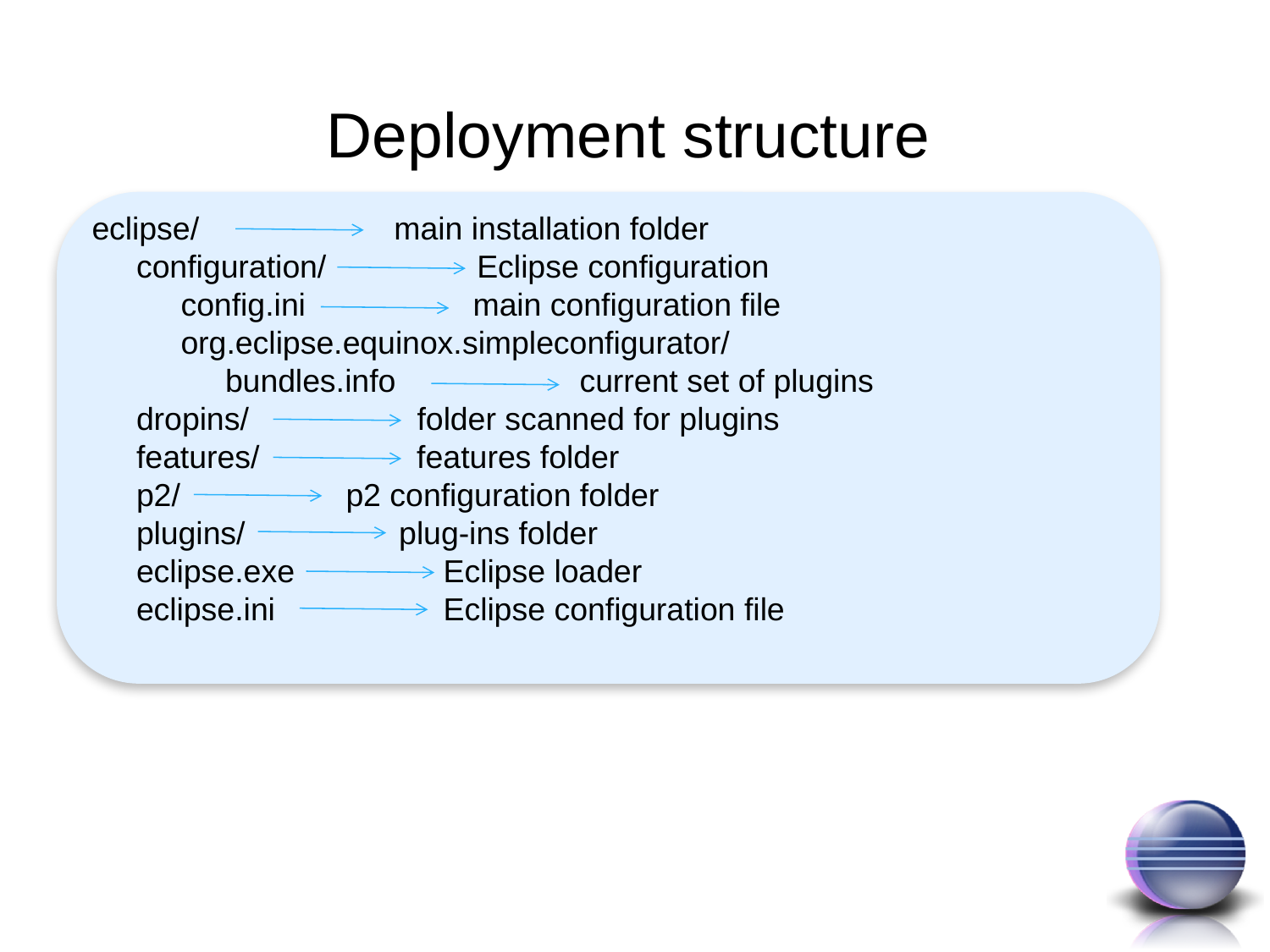

# Deployment structure

eclipse/                      main installation folder
     configuration/                 Eclipse configuration
          config.ini		main configuration file
          org.eclipse.equinox.simpleconfigurator/
               bundles.info	            current set of plugins
     dropins/	        folder scanned for plugins
     features/	        features folder
     p2/		p2 configuration folder
     plugins/	      plug-ins folder
     eclipse.exe	           Eclipse loader
     eclipse.ini	           Eclipse configuration file